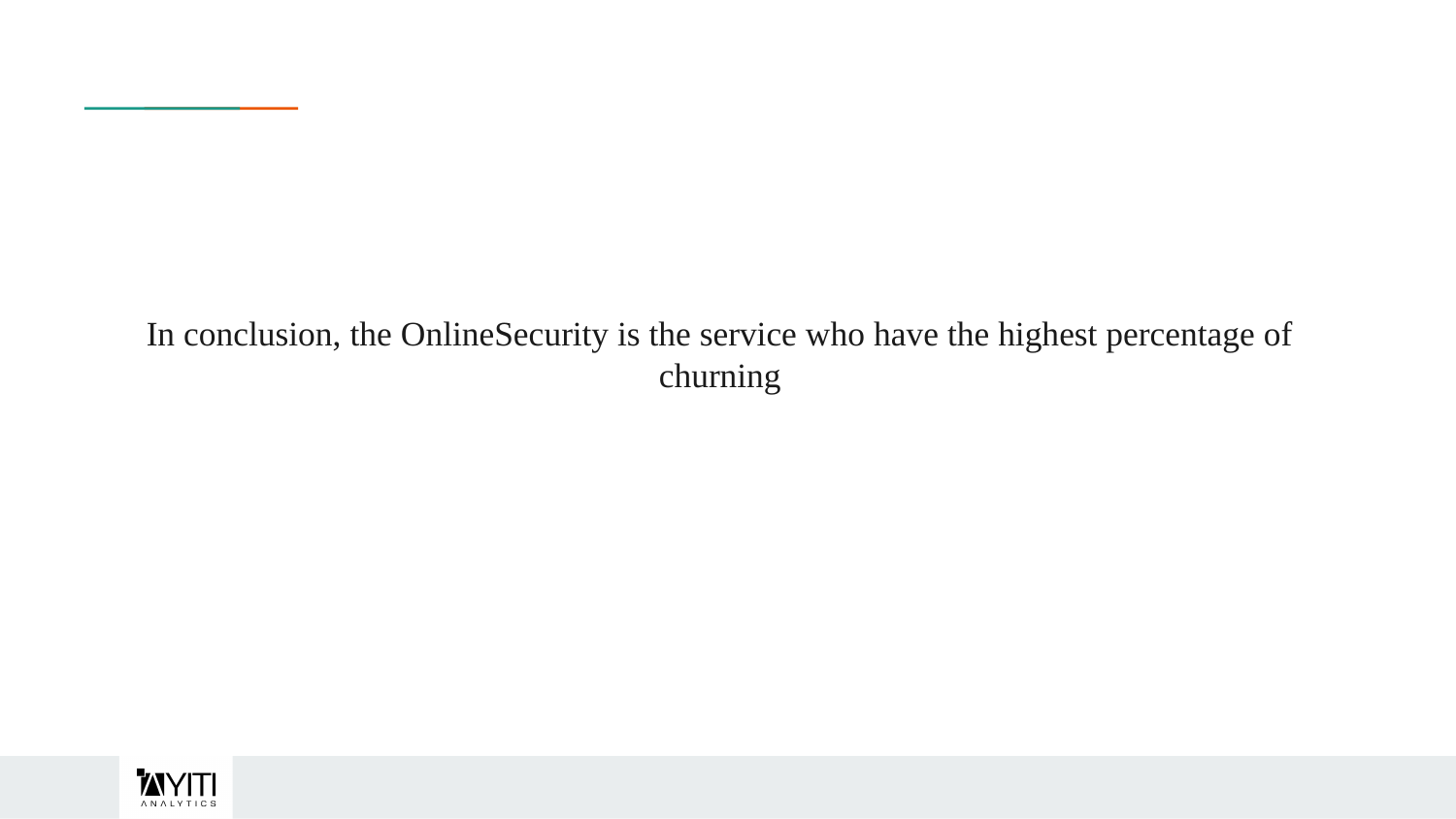

# In conclusion, the OnlineSecurity is the service who have the highest percentage of churning